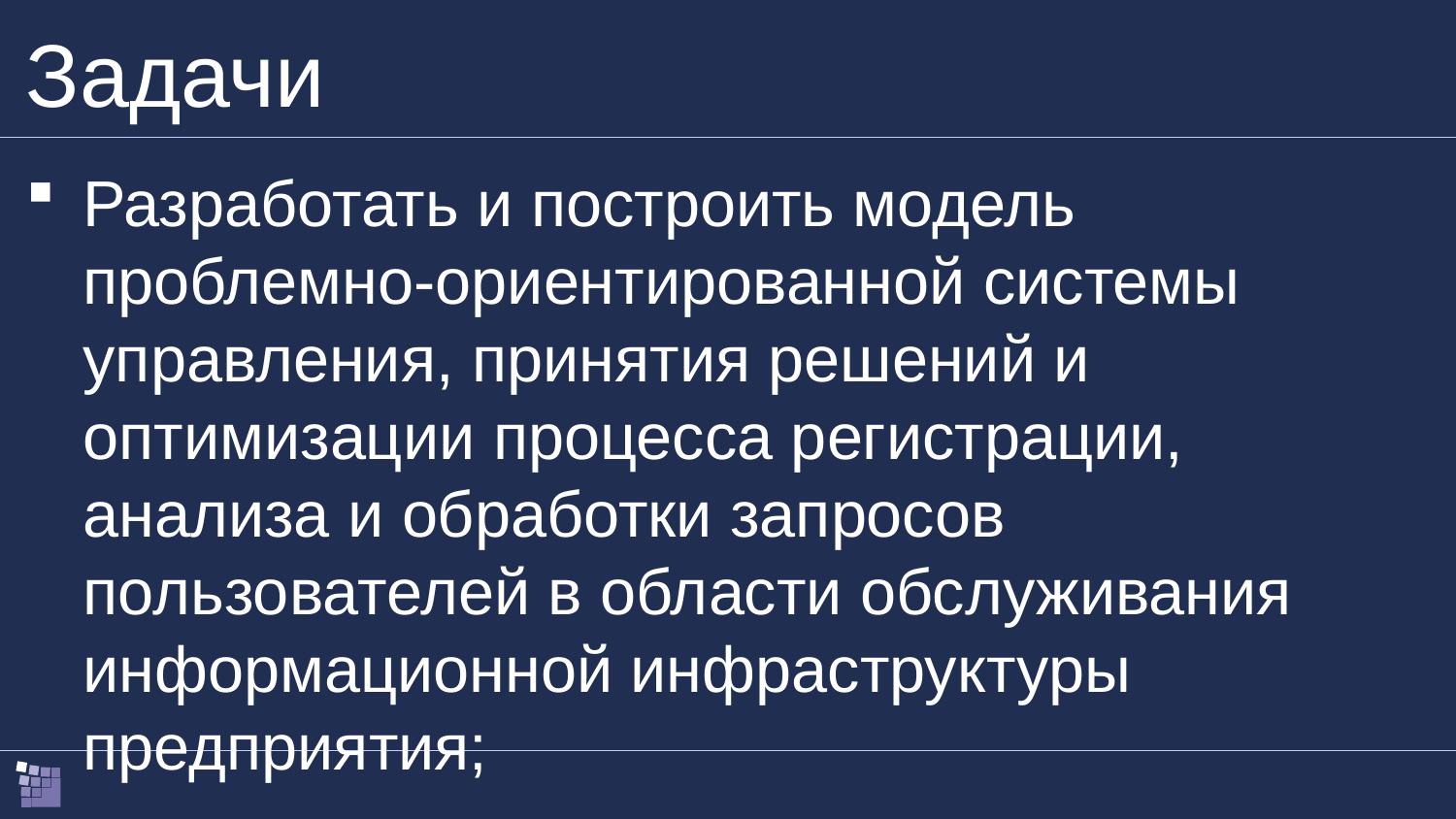

# Задачи
Разработать и построить модель проблемно-ориентированной системы управления, принятия решений и оптимизации процесса регистрации, анализа и обработки запросов пользователей в области обслуживания информационной инфраструктуры предприятия;